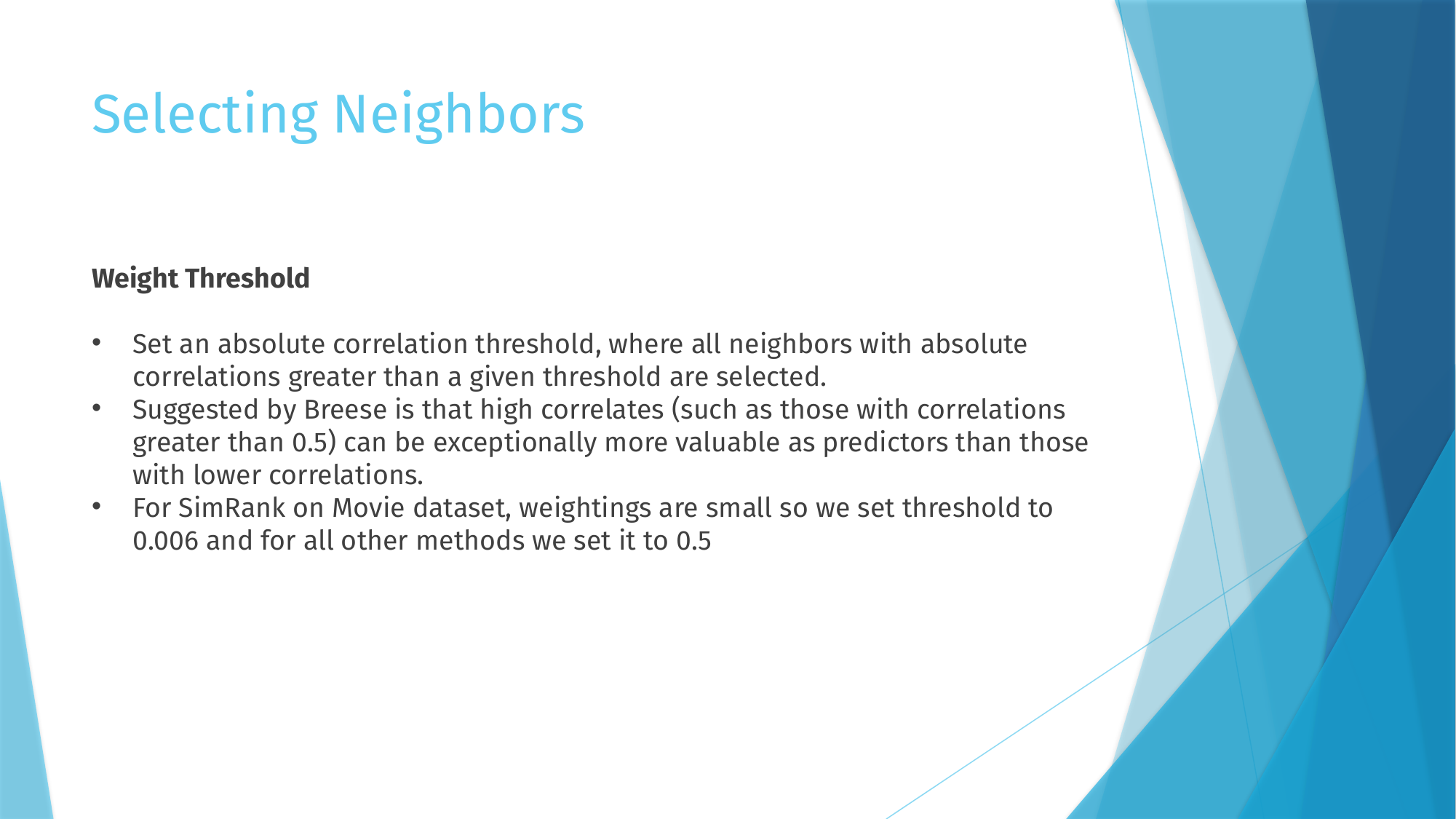

# Selecting Neighbors
Weight Threshold

Set an absolute correlation threshold, where all neighbors with absolute correlations greater than a given threshold are selected.
Suggested by Breese is that high correlates (such as those with correlations greater than 0.5) can be exceptionally more valuable as predictors than those with lower correlations.
For SimRank on Movie dataset, weightings are small so we set threshold to 0.006 and for all other methods we set it to 0.5